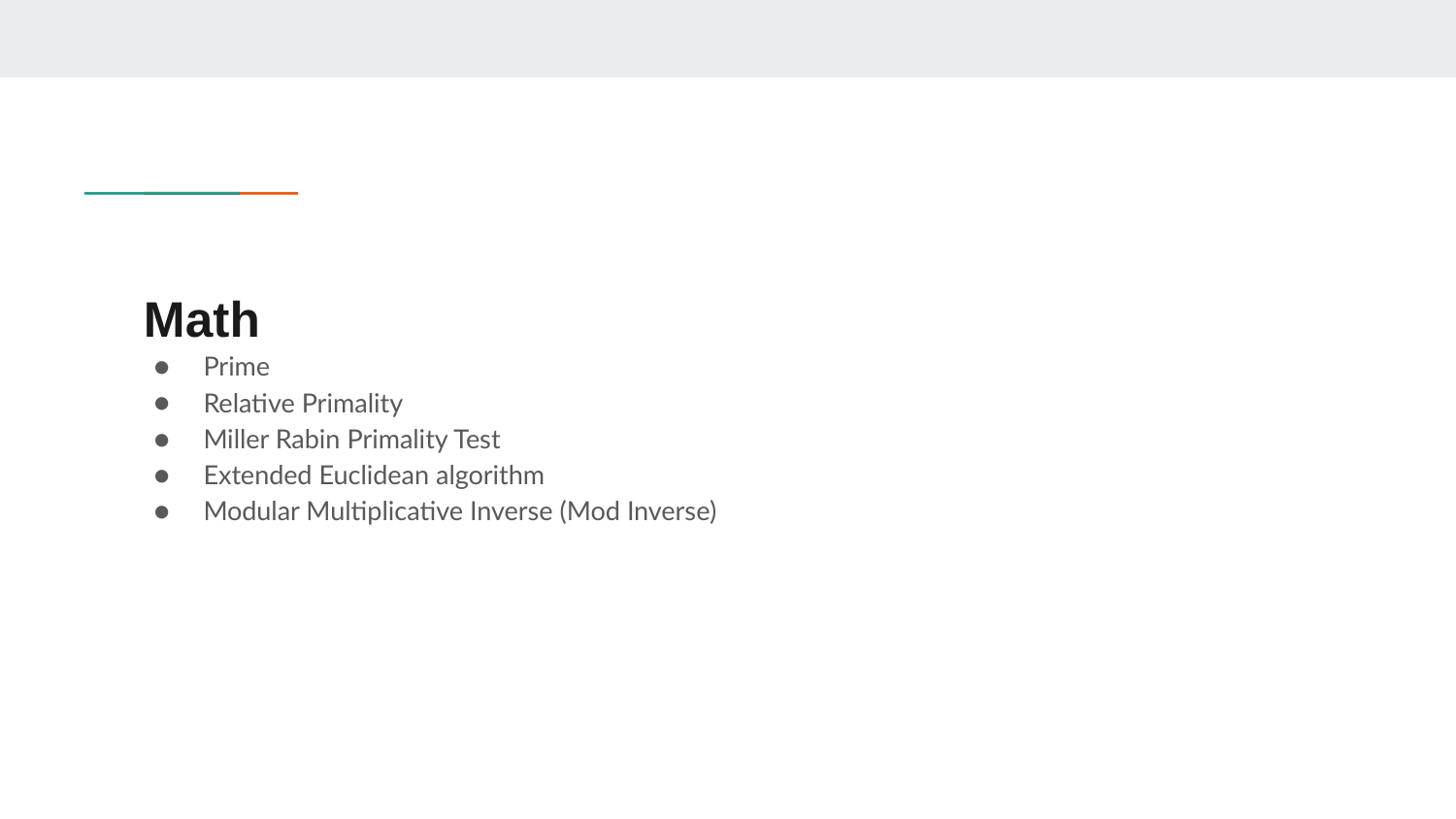

# Math
Prime
Relative Primality
Miller Rabin Primality Test
Extended Euclidean algorithm
Modular Multiplicative Inverse (Mod Inverse)